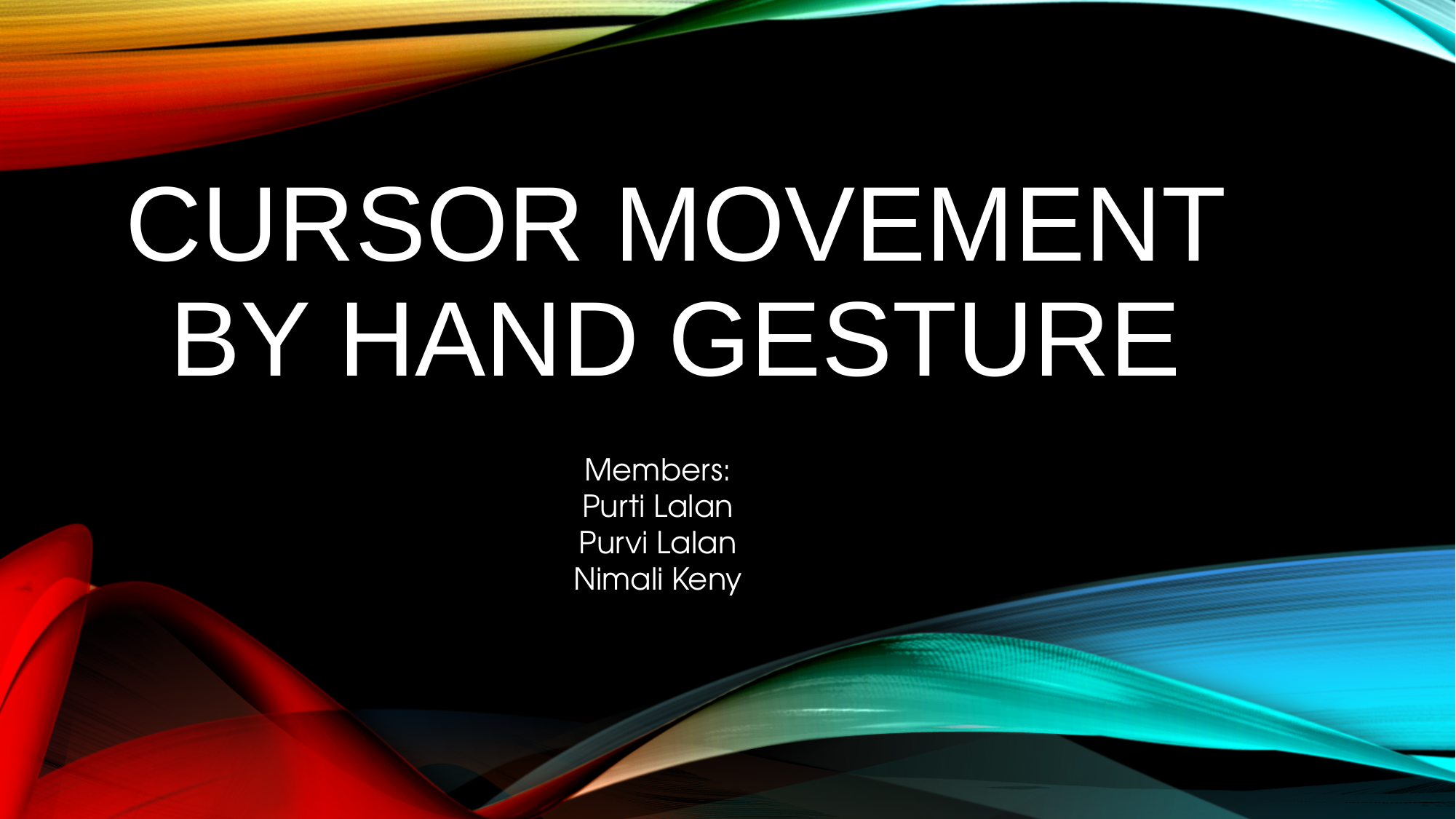

# CURSOR MOVEMENT BY HAND GESTURE
Members:
Purti Lalan
Purvi Lalan
Nimali Keny